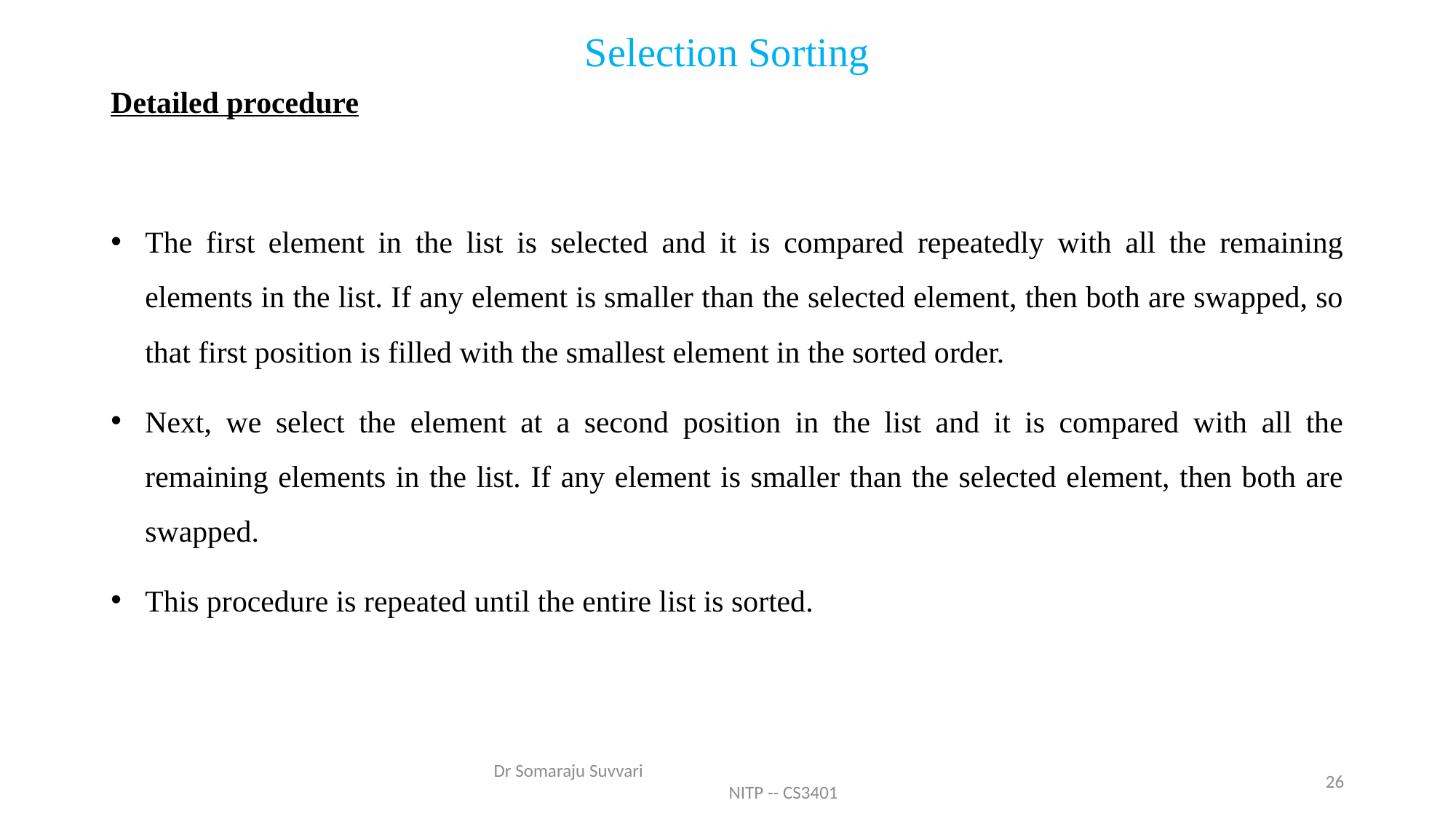

# Selection Sorting
Detailed procedure

The first element in the list is selected and it is compared repeatedly with all the remaining elements in the list. If any element is smaller than the selected element, then both are swapped, so that first position is filled with the smallest element in the sorted order.
Next, we select the element at a second position in the list and it is compared with all the remaining elements in the list. If any element is smaller than the selected element, then both are swapped.
This procedure is repeated until the entire list is sorted.

Dr Somaraju Suvvari                                                                                                        NITP -- CS3401
26